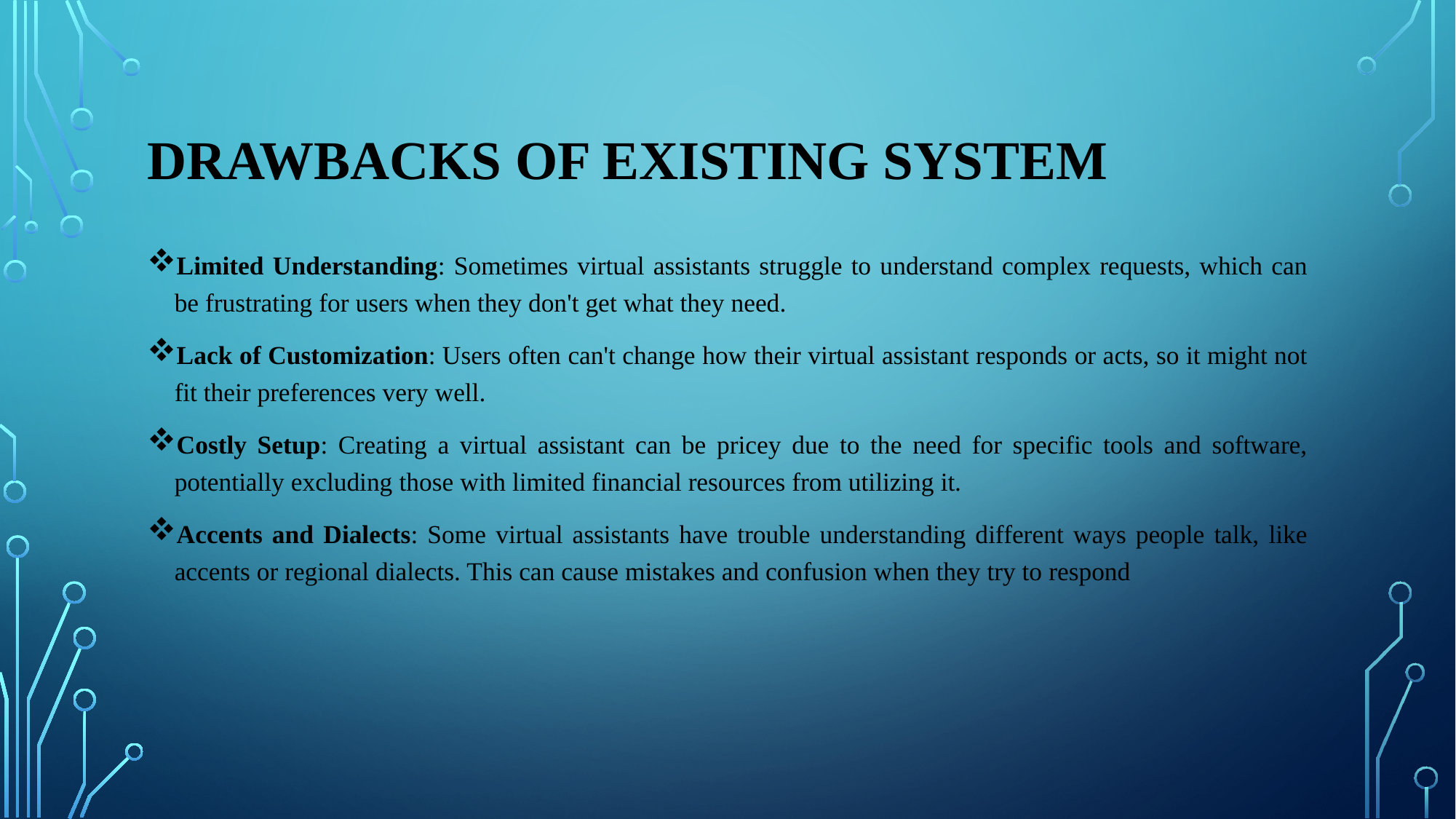

# DRAWBACKS OF EXISTING SYSTEM

Limited Understanding: Sometimes virtual assistants struggle to understand complex requests, which can be frustrating for users when they don't get what they need.
Lack of Customization: Users often can't change how their virtual assistant responds or acts, so it might not fit their preferences very well.
Costly Setup: Creating a virtual assistant can be pricey due to the need for specific tools and software, potentially excluding those with limited financial resources from utilizing it.
Accents and Dialects: Some virtual assistants have trouble understanding different ways people talk, like accents or regional dialects. This can cause mistakes and confusion when they try to respond